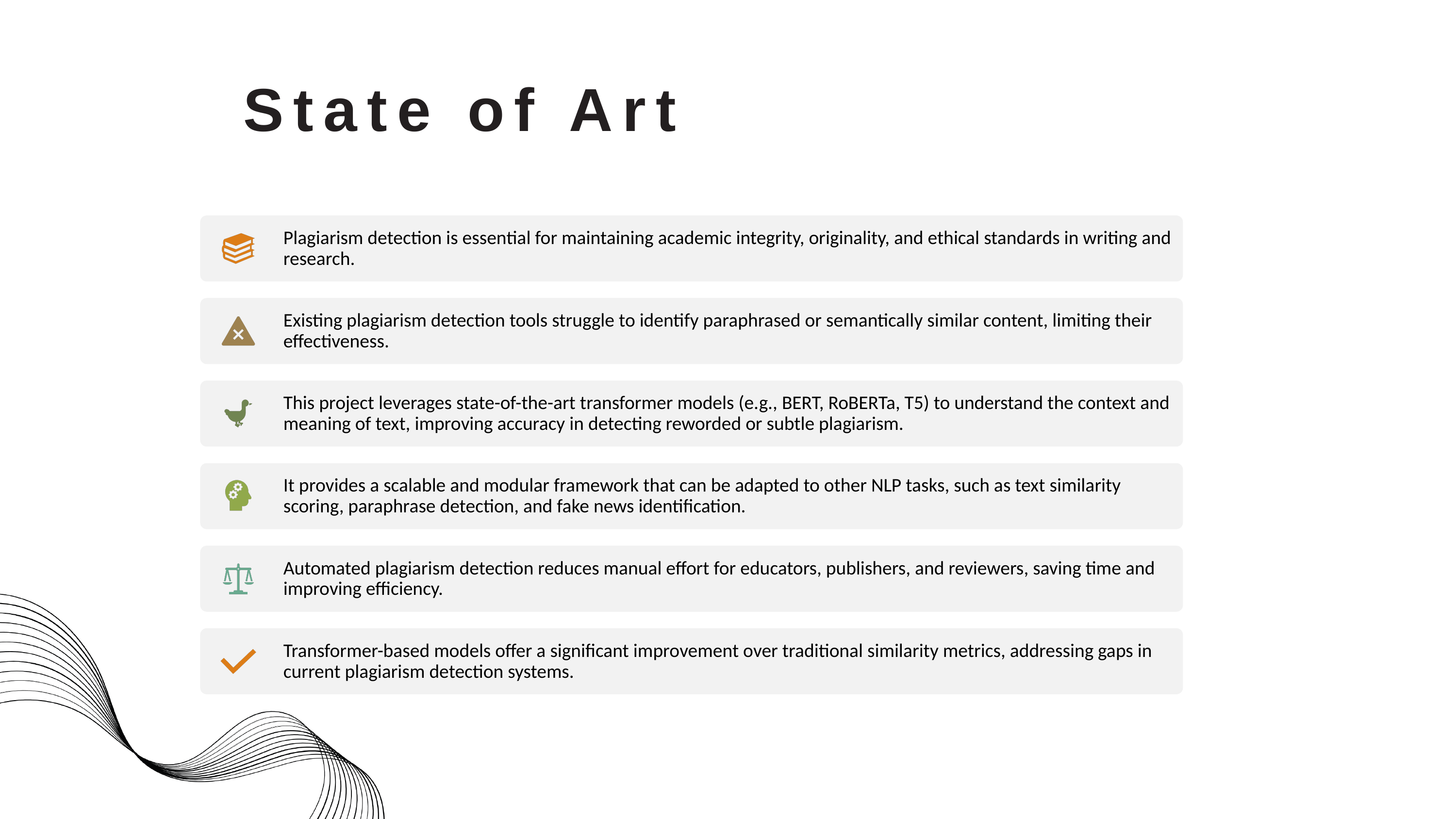

State of Art
Plagiarism detection is essential for maintaining academic integrity, originality, and ethical standards in writing and research.
Existing plagiarism detection tools struggle to identify paraphrased or semantically similar content, limiting their effectiveness.
This project leverages state-of-the-art transformer models (e.g., BERT, RoBERTa, T5) to understand the context and meaning of text, improving accuracy in detecting reworded or subtle plagiarism.
It provides a scalable and modular framework that can be adapted to other NLP tasks, such as text similarity scoring, paraphrase detection, and fake news identification.
Automated plagiarism detection reduces manual effort for educators, publishers, and reviewers, saving time and improving efficiency.
Transformer-based models offer a significant improvement over traditional similarity metrics, addressing gaps in current plagiarism detection systems.